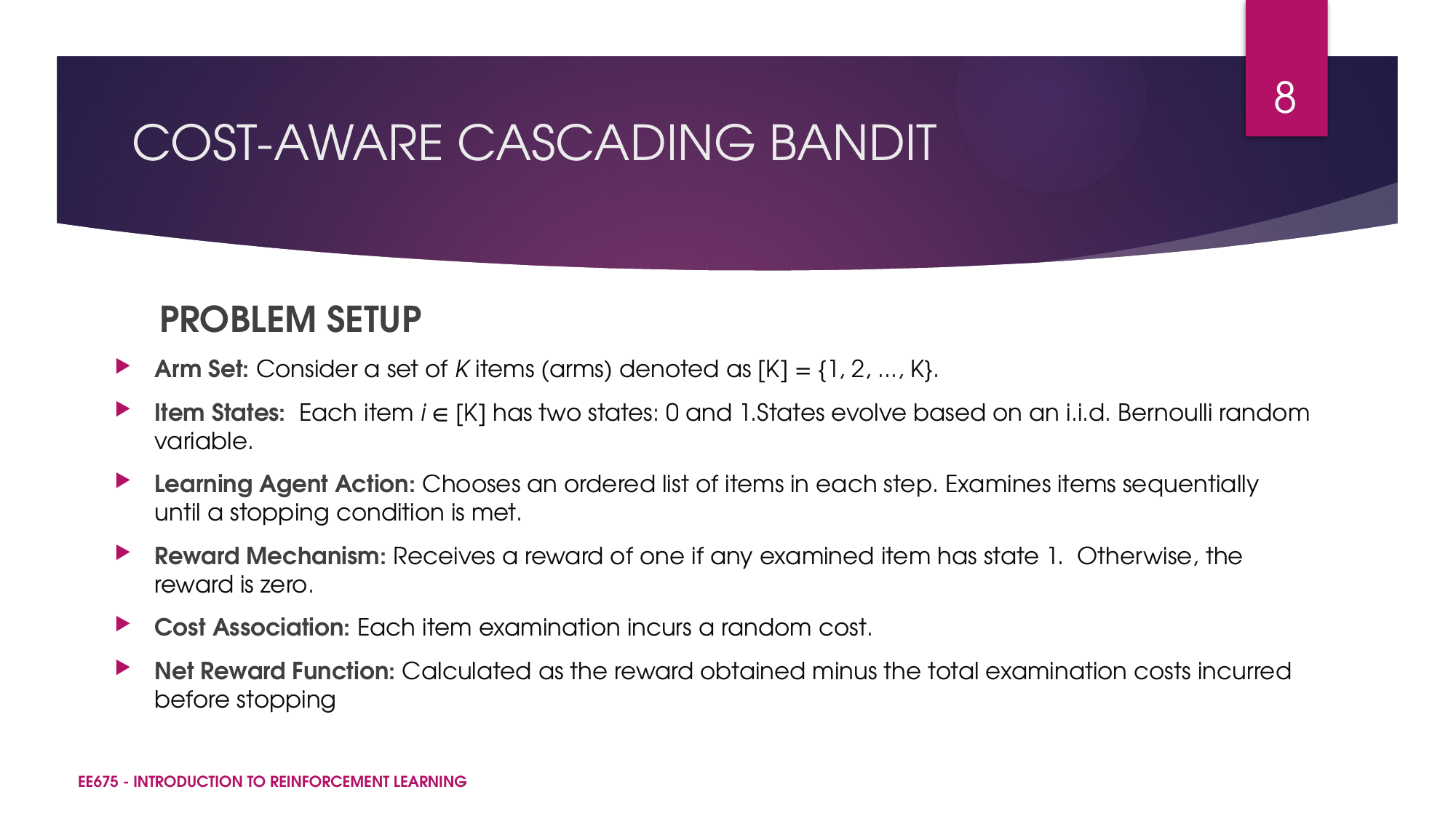

8
# COST-AWARE CASCADING BANDIT

      PROBLEM SETUP
Arm Set: Consider a set of K items (arms) denoted as [K] = {1, 2, ..., K}.
Item States:  Each item i ∈ [K] has two states: 0 and 1.States evolve based on an i.i.d. Bernoulli random variable.
Learning Agent Action: Chooses an ordered list of items in each step. Examines items sequentially until a stopping condition is met.
Reward Mechanism: Receives a reward of one if any examined item has state 1.  Otherwise, the reward is zero.
Cost Association: Each item examination incurs a random cost.
Net Reward Function: Calculated as the reward obtained minus the total examination costs incurred before stopping

EE675 - INTRODUCTION TO REINFORCEMENT LEARNING